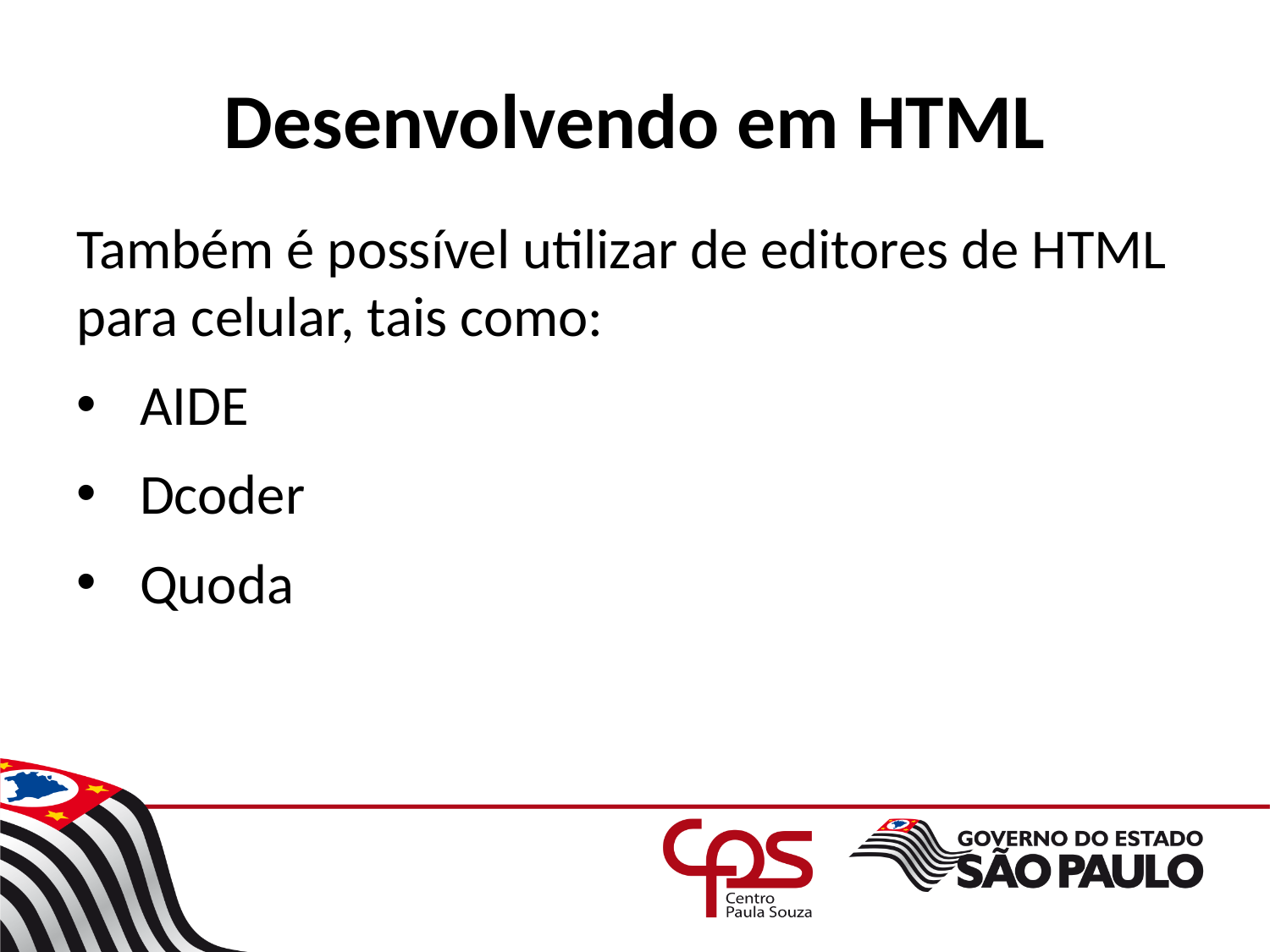

# Desenvolvendo em HTML
Também é possível utilizar de editores de HTML para celular, tais como:
AIDE
Dcoder
Quoda